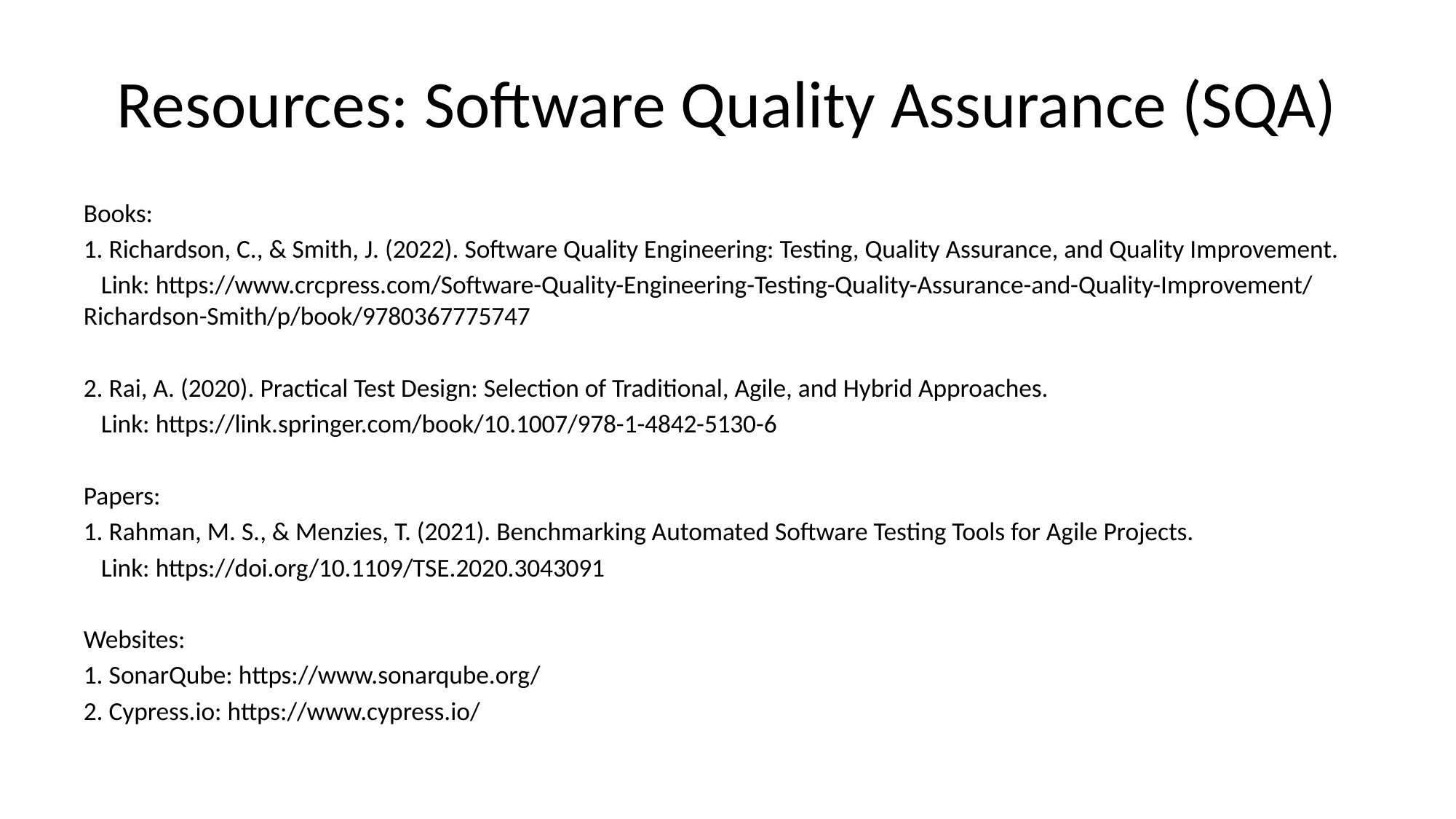

# Resources: Software Quality Assurance (SQA)
Books:
1. Richardson, C., & Smith, J. (2022). Software Quality Engineering: Testing, Quality Assurance, and Quality Improvement.
   Link: https://www.crcpress.com/Software-Quality-Engineering-Testing-Quality-Assurance-and-Quality-Improvement/Richardson-Smith/p/book/9780367775747

2. Rai, A. (2020). Practical Test Design: Selection of Traditional, Agile, and Hybrid Approaches.
   Link: https://link.springer.com/book/10.1007/978-1-4842-5130-6

Papers:
1. Rahman, M. S., & Menzies, T. (2021). Benchmarking Automated Software Testing Tools for Agile Projects.
   Link: https://doi.org/10.1109/TSE.2020.3043091

Websites:
1. SonarQube: https://www.sonarqube.org/
2. Cypress.io: https://www.cypress.io/